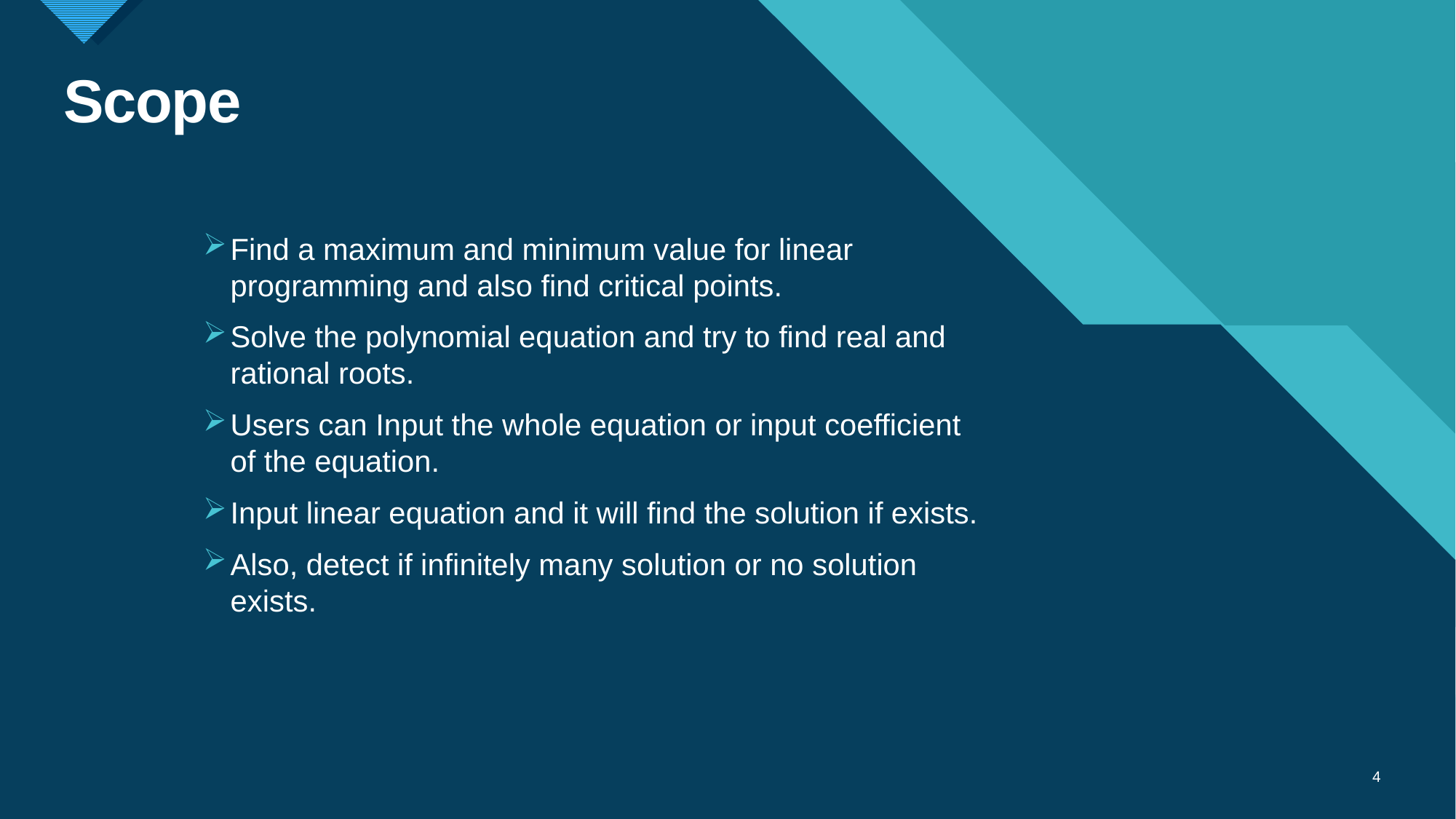

# Scope
Find a maximum and minimum value for linear programming and also find critical points.
Solve the polynomial equation and try to find real and rational roots.
Users can Input the whole equation or input coefficient of the equation.
Input linear equation and it will find the solution if exists.
Also, detect if infinitely many solution or no solution exists.
4